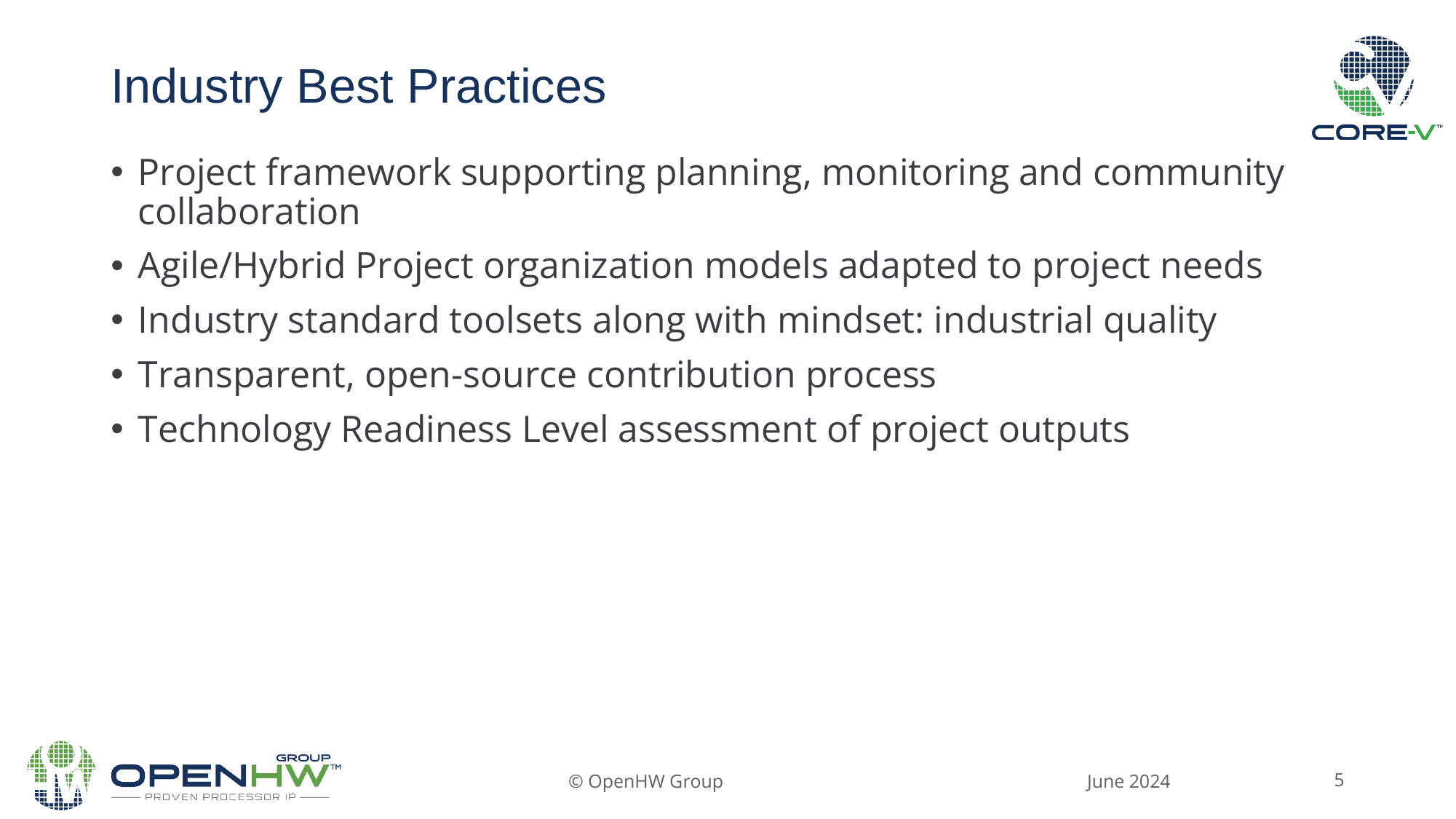

# Industry Best Practices
Project framework supporting planning, monitoring and community collaboration
Agile/Hybrid Project organization models adapted to project needs
Industry standard toolsets along with mindset: industrial quality
Transparent, open-source contribution process
Technology Readiness Level assessment of project outputs
© OpenHW Group
June 2024
5